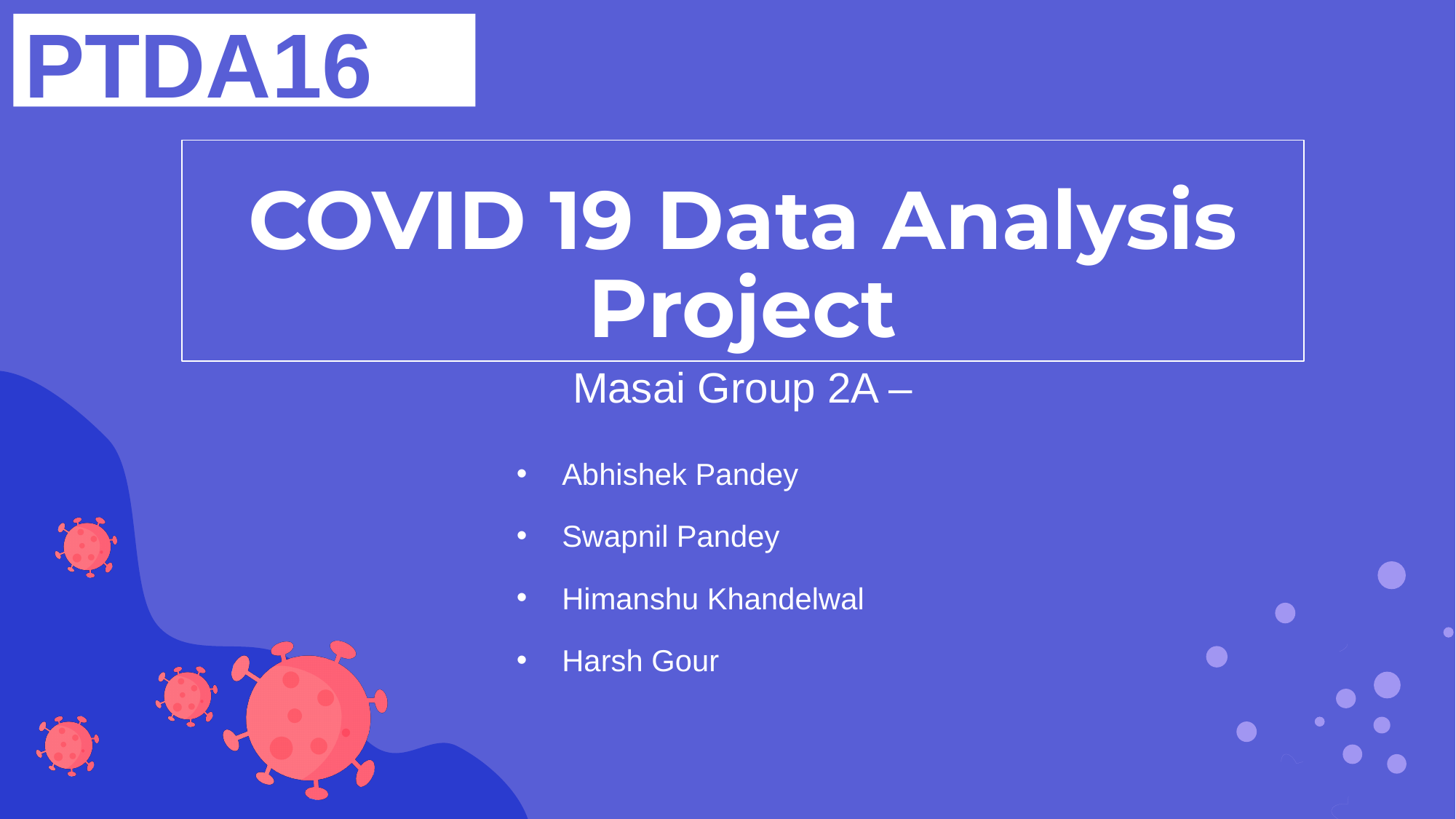

PTDA16
# COVID 19 Data Analysis Project
Masai Group 2A –

Abhishek Pandey
Swapnil Pandey
Himanshu Khandelwal
Harsh Gour